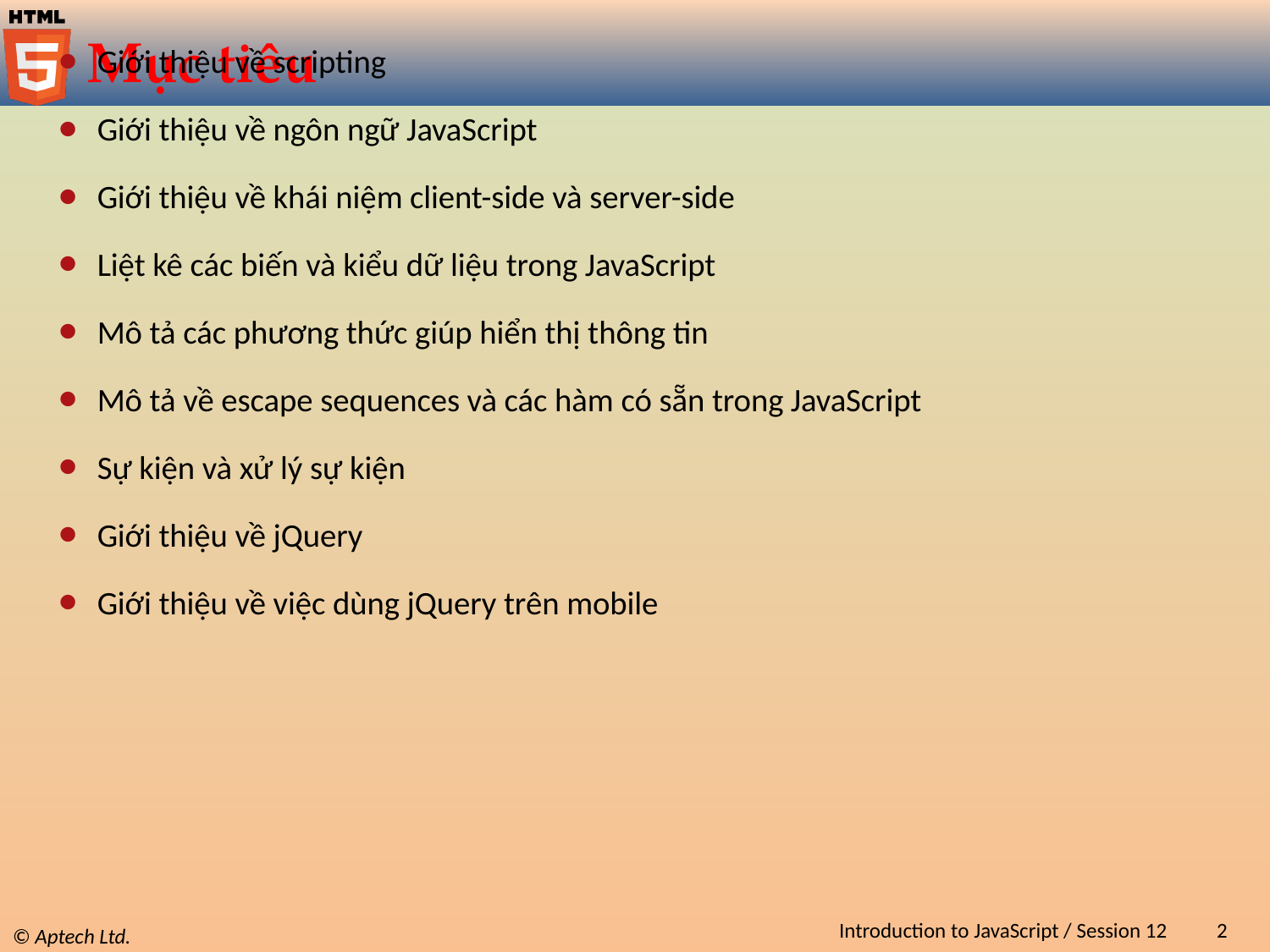

# Mục tiêu
Giới thiệu về scripting
Giới thiệu về ngôn ngữ JavaScript
Giới thiệu về khái niệm client-side và server-side
Liệt kê các biến và kiểu dữ liệu trong JavaScript
Mô tả các phương thức giúp hiển thị thông tin
Mô tả về escape sequences và các hàm có sẵn trong JavaScript
Sự kiện và xử lý sự kiện
Giới thiệu về jQuery
Giới thiệu về việc dùng jQuery trên mobile
Introduction to JavaScript / Session 12
2